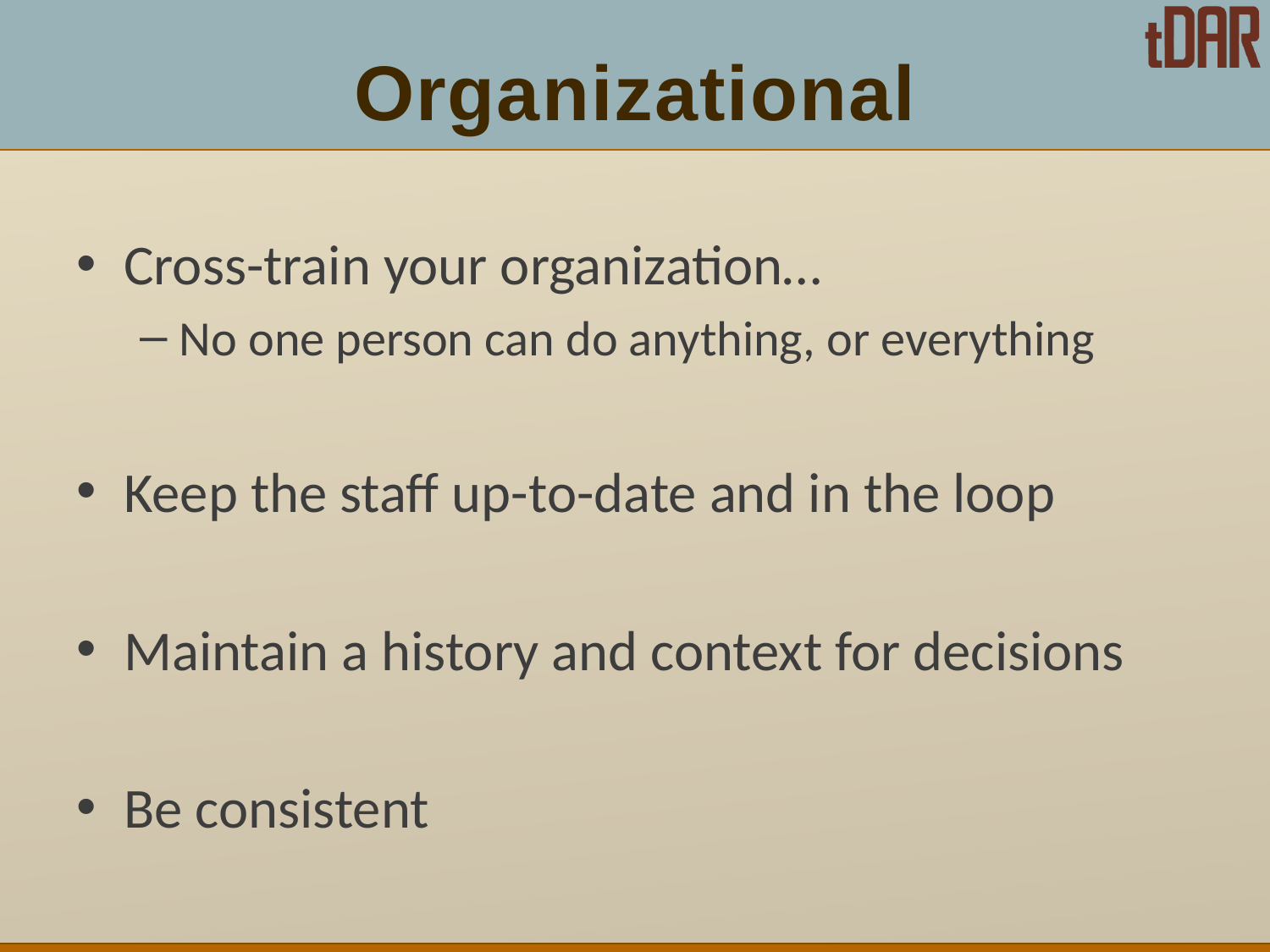

# Organizational
Cross-train your organization…
No one person can do anything, or everything

Keep the staff up-to-date and in the loop

Maintain a history and context for decisions

Be consistent